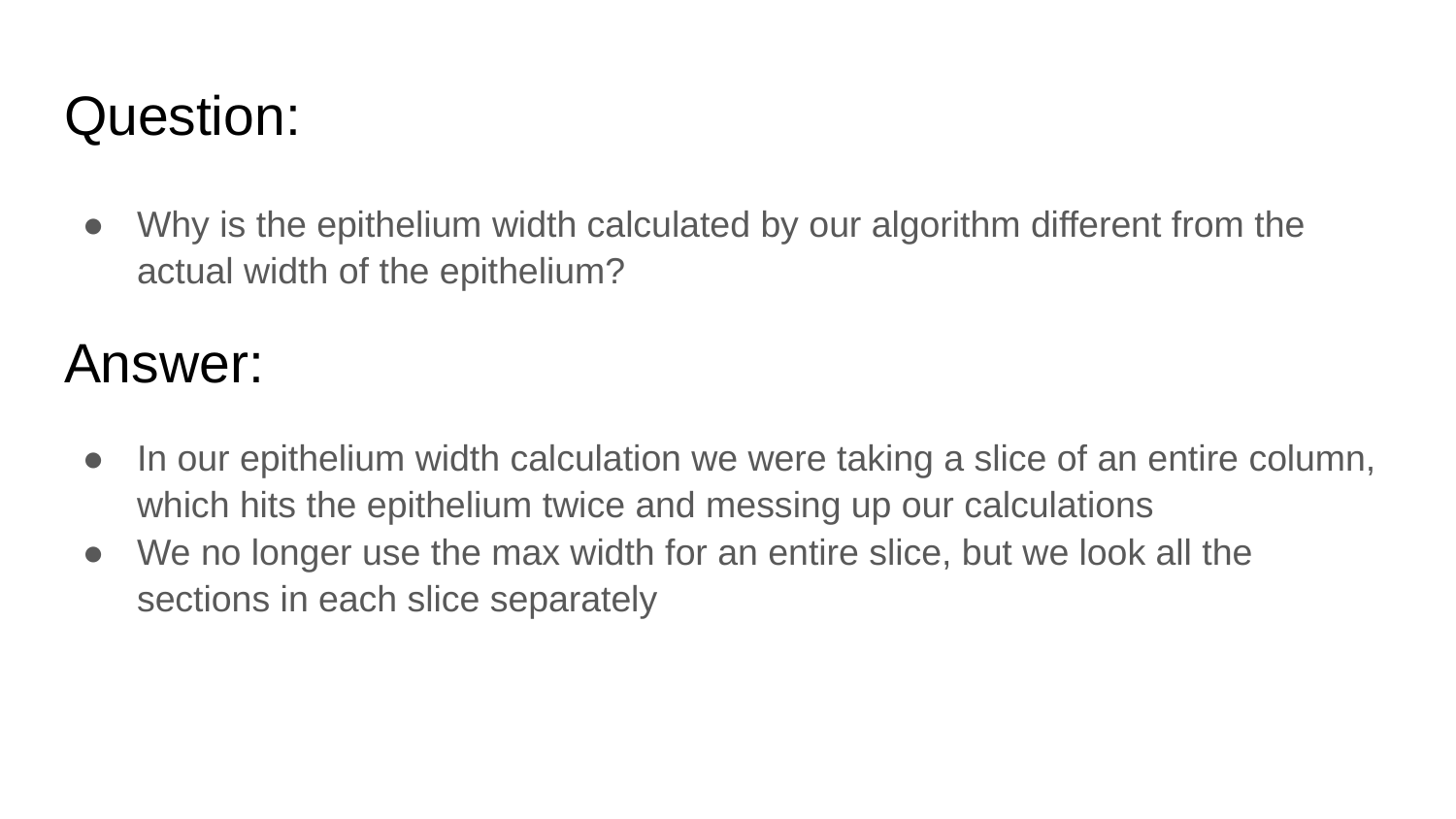

# Question:
Why is the epithelium width calculated by our algorithm different from the actual width of the epithelium?

In our epithelium width calculation we were taking a slice of an entire column, which hits the epithelium twice and messing up our calculations
We no longer use the max width for an entire slice, but we look all the sections in each slice separately
Answer: